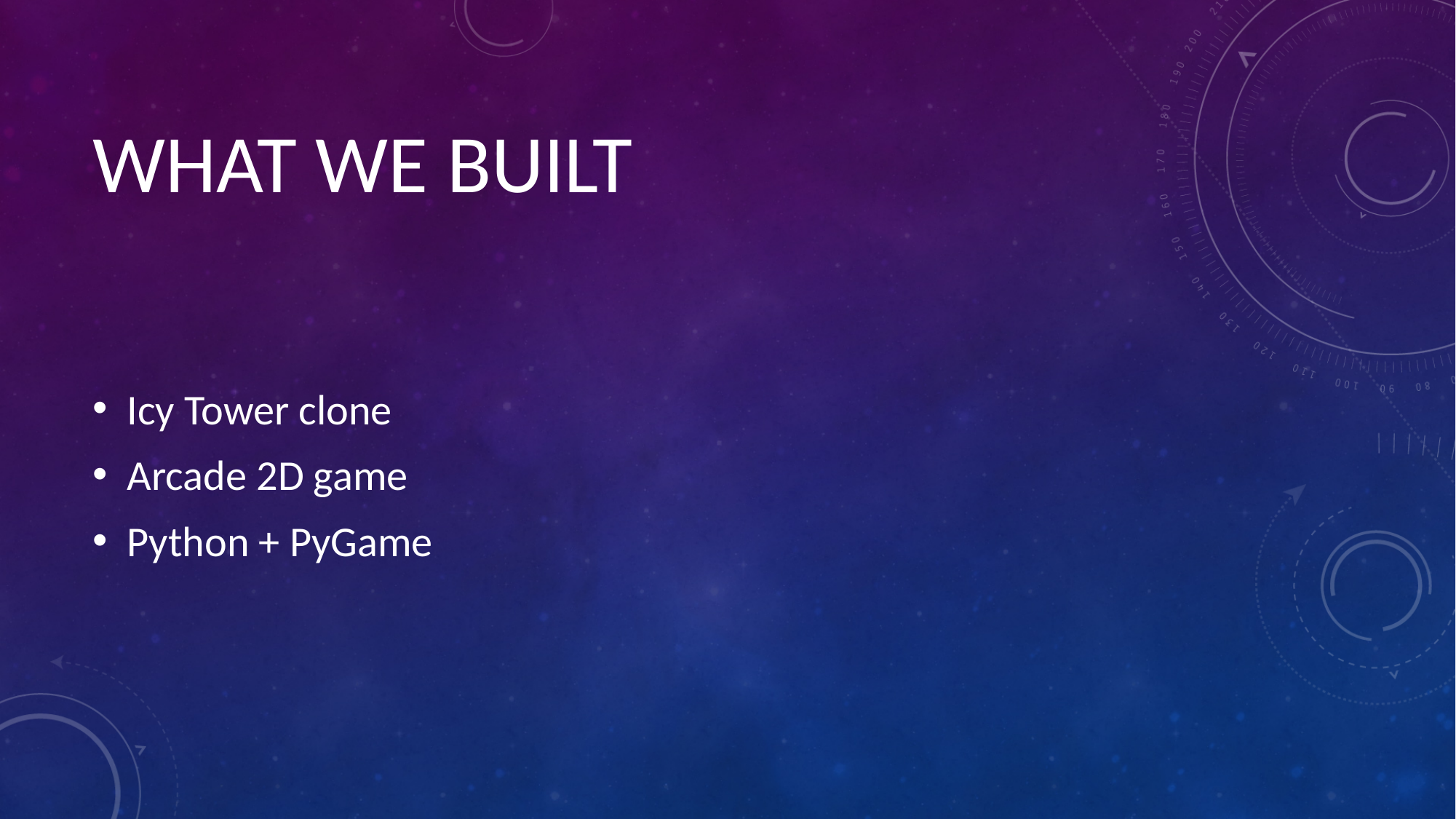

# what we built
Icy Tower clone
Arcade 2D game
Python + PyGame